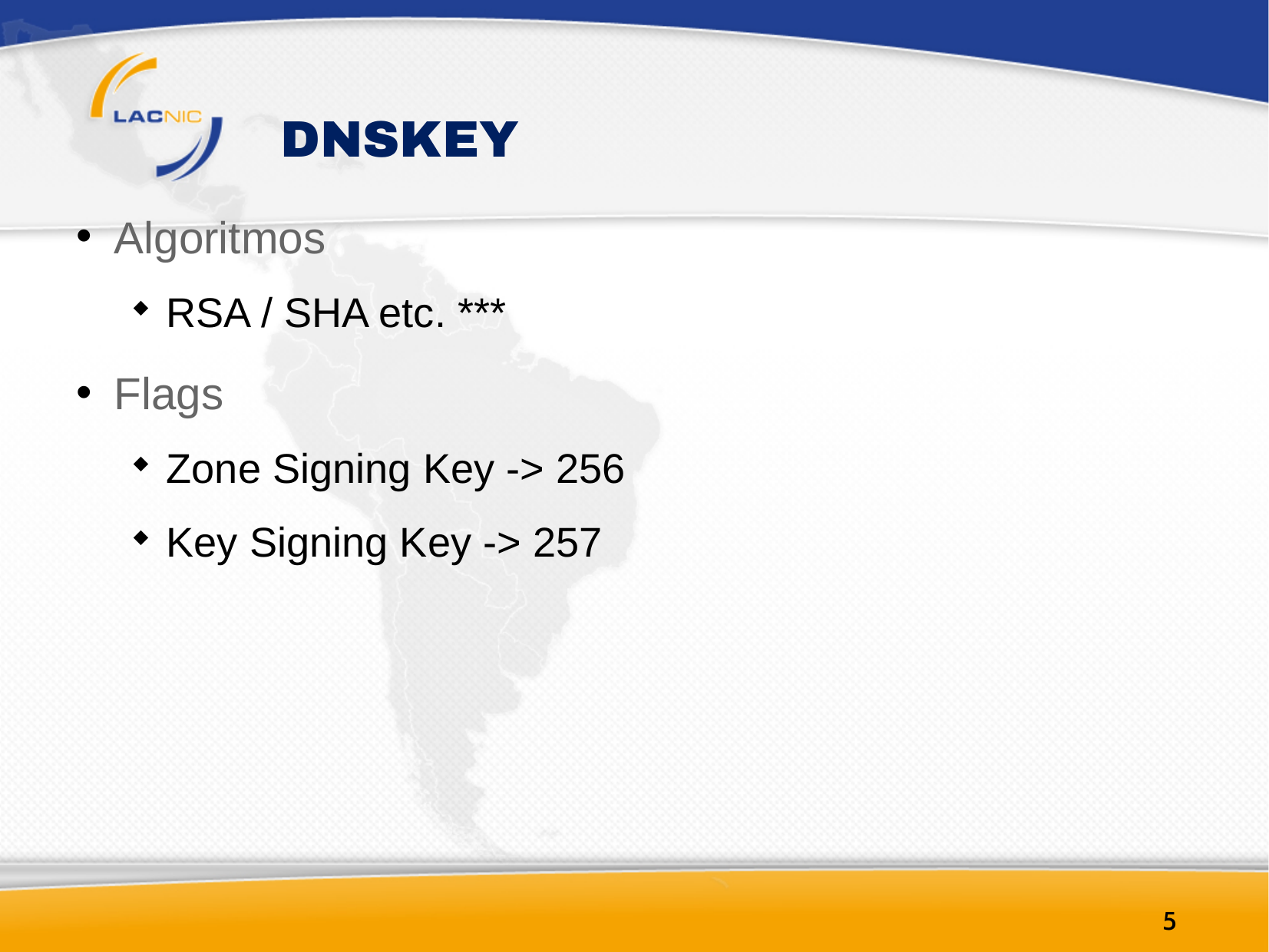

# DNSKEY
Algoritmos
RSA / SHA etc. ***
Flags
Zone Signing Key -> 256
Key Signing Key -> 257
5